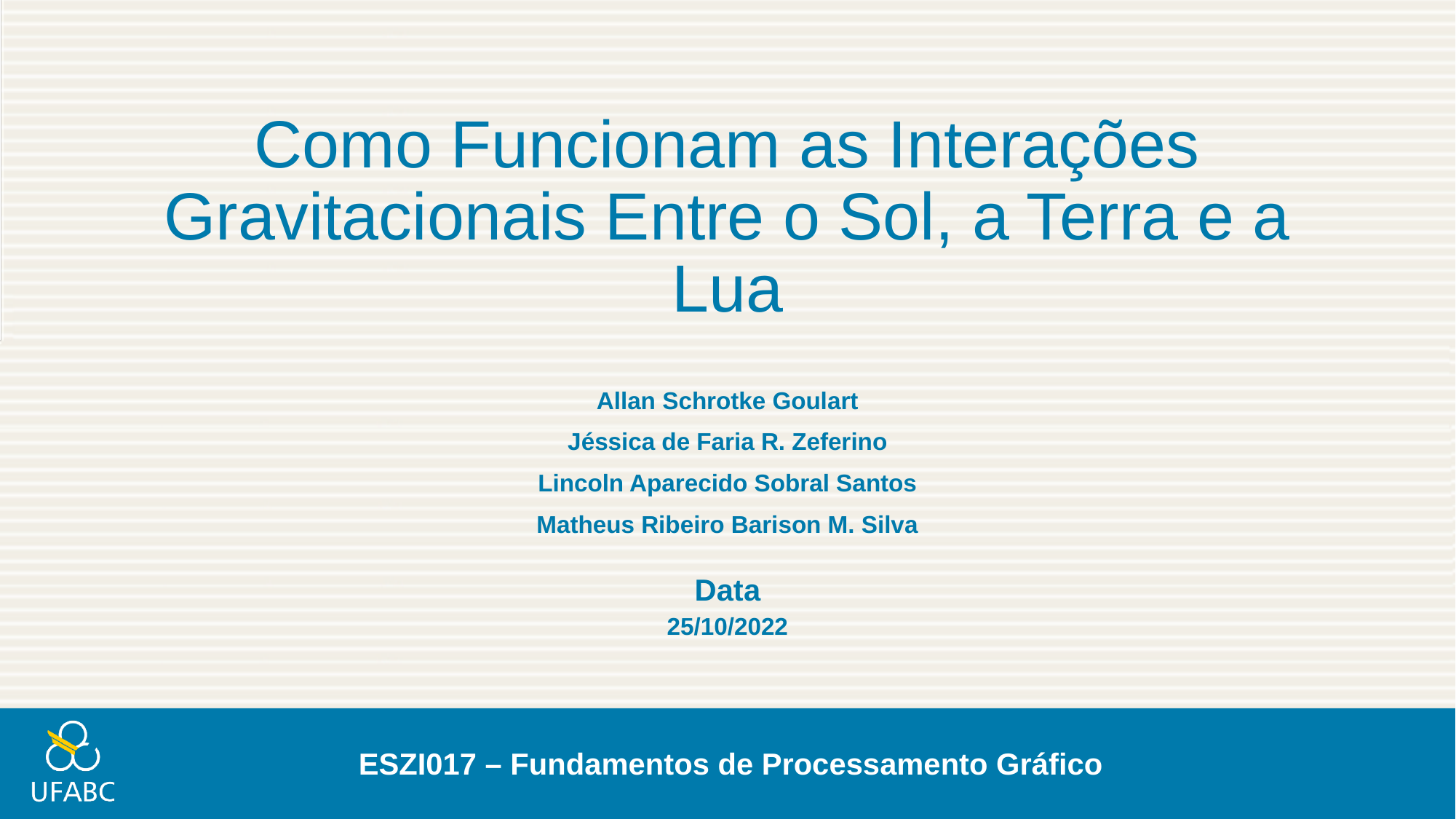

# Como Funcionam as Interações Gravitacionais Entre o Sol, a Terra e a Lua
Allan Schrotke Goulart
Jéssica de Faria R. Zeferino
Lincoln Aparecido Sobral Santos
Matheus Ribeiro Barison M. Silva
25/10/2022